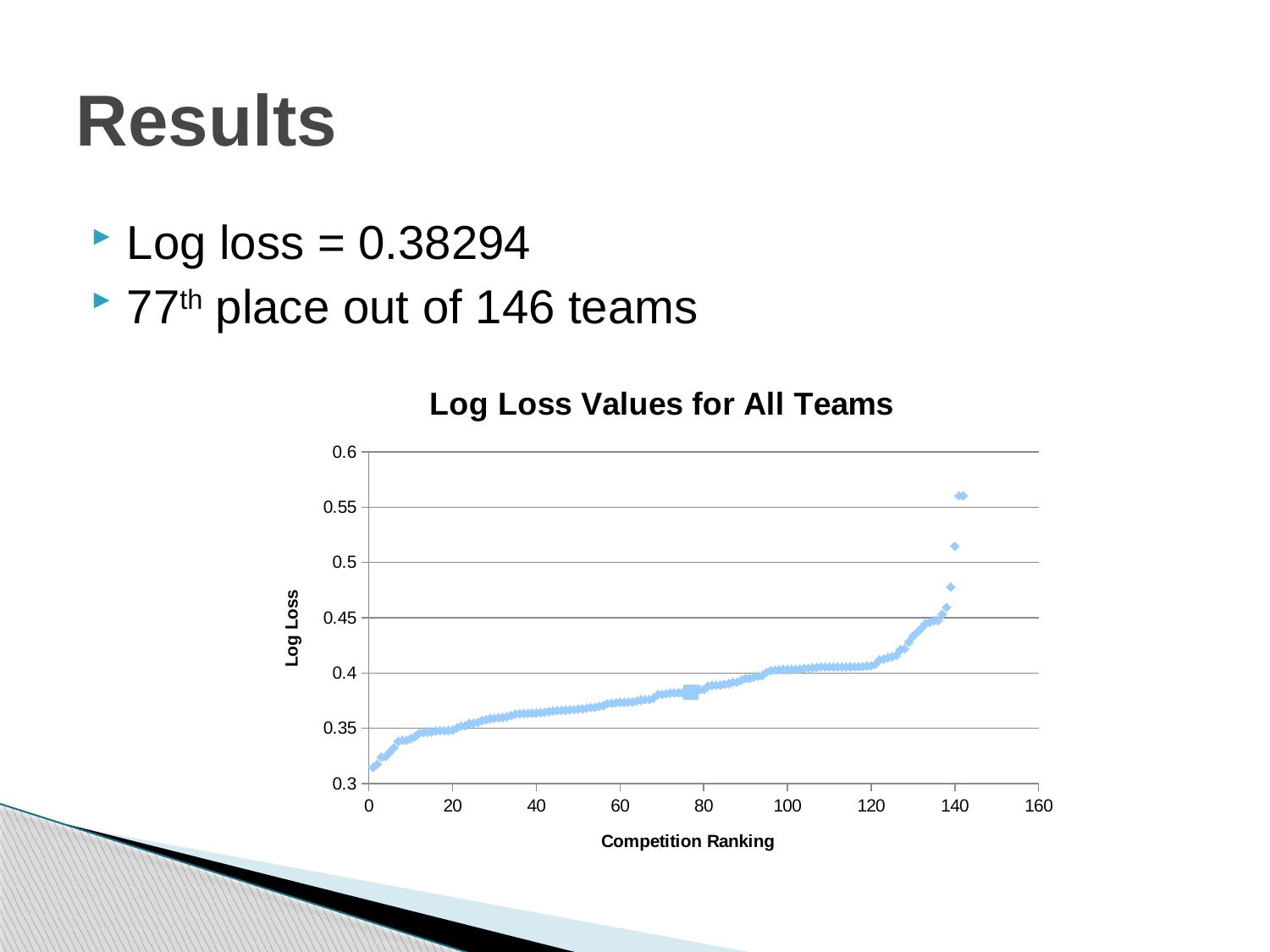

# Results
Log loss = 0.38294
77th place out of 146 teams

### Chart: Log Loss Values for All Teams

| Category |  |  |
|---|---|---|